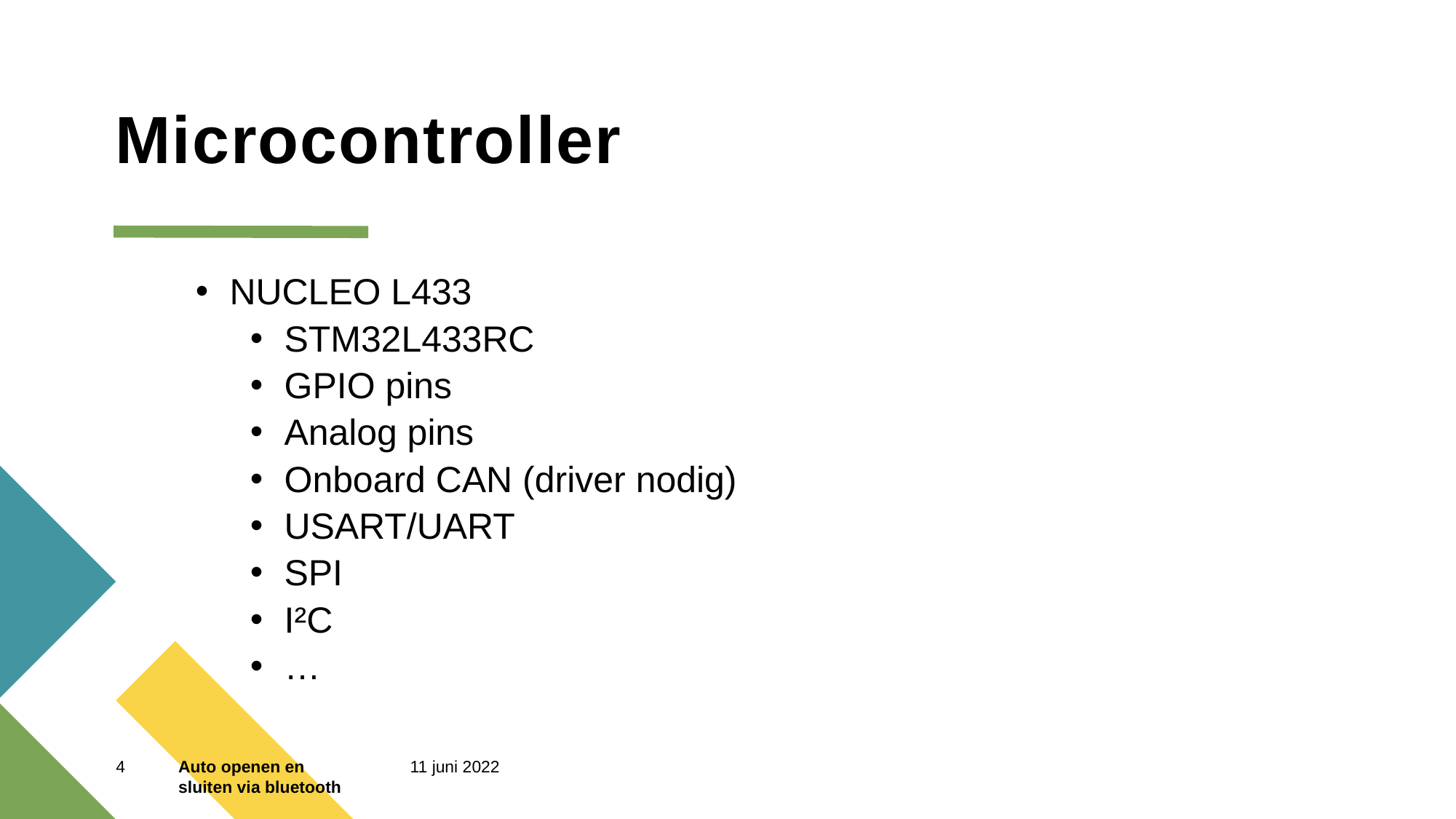

# Microcontroller
NUCLEO L433
STM32L433RC
GPIO pins
Analog pins
Onboard CAN (driver nodig)
USART/UART
SPI
I²C
…
i

4
Auto openen en sluiten via bluetooth

11 juni 2022